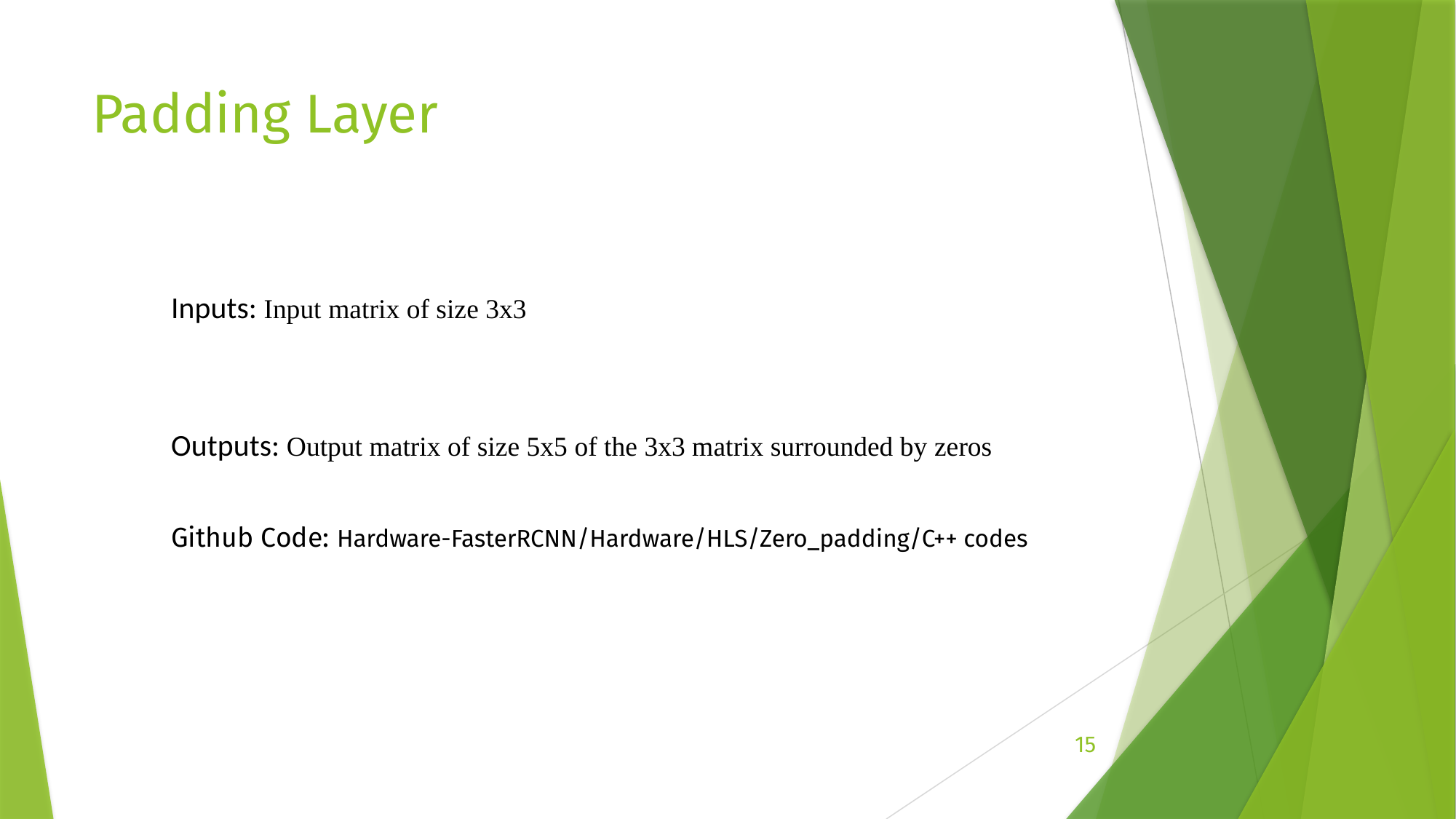

# Padding Layer
Inputs: Input matrix of size 3x3

Outputs: Output matrix of size 5x5 of the 3x3 matrix surrounded by zeros

Github Code: Hardware-FasterRCNN/Hardware/HLS/Zero_padding/C++ codes
15